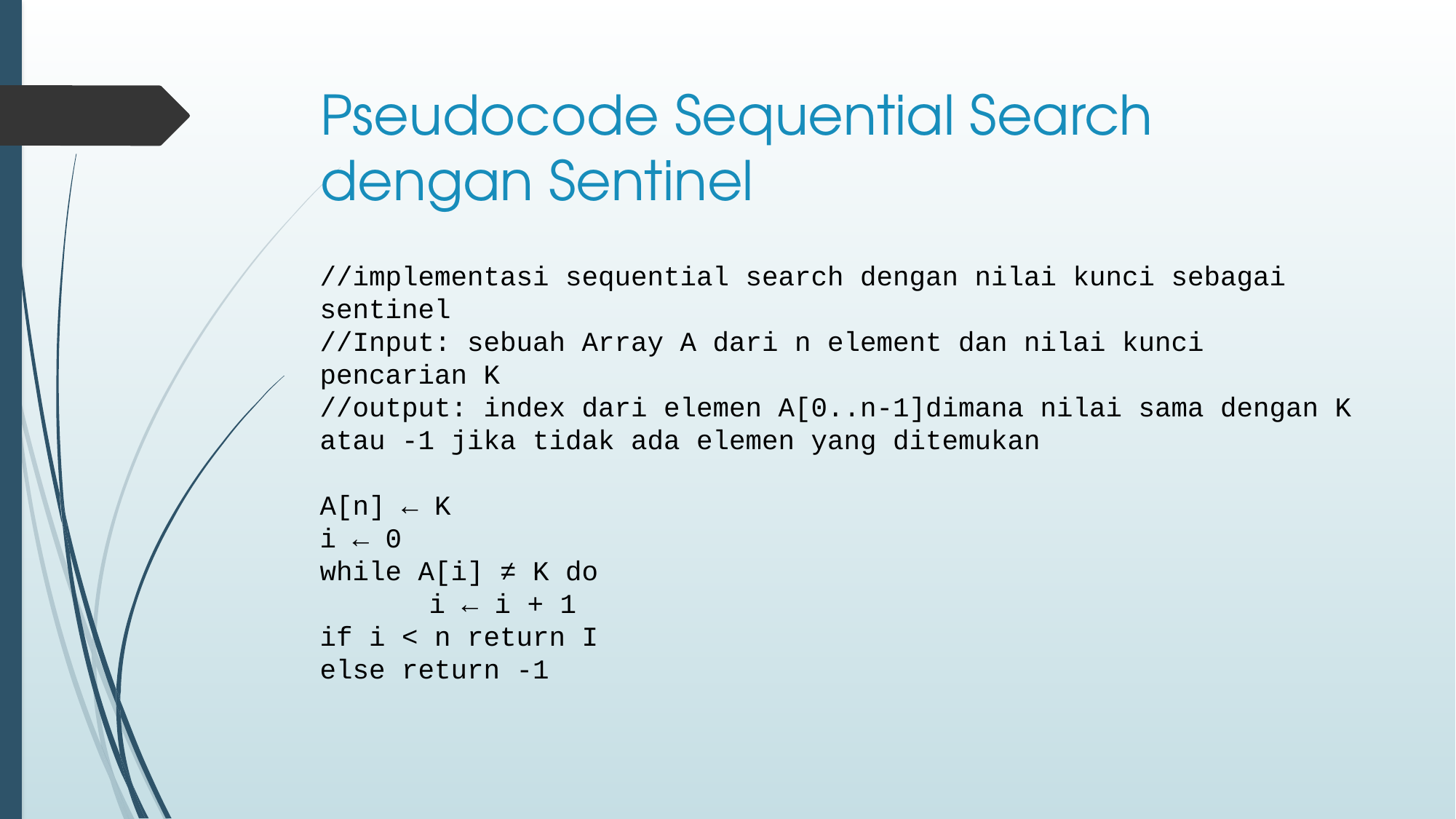

# Pseudocode Sequential Search dengan Sentinel
//implementasi sequential search dengan nilai kunci sebagai sentinel
//Input: sebuah Array A dari n element dan nilai kunci pencarian K
//output: index dari elemen A[0..n-1]dimana nilai sama dengan K atau -1 jika tidak ada elemen yang ditemukan

A[n] ← K
i ← 0
while A[i] ≠ K do
	i ← i + 1
if i < n return I
else return -1